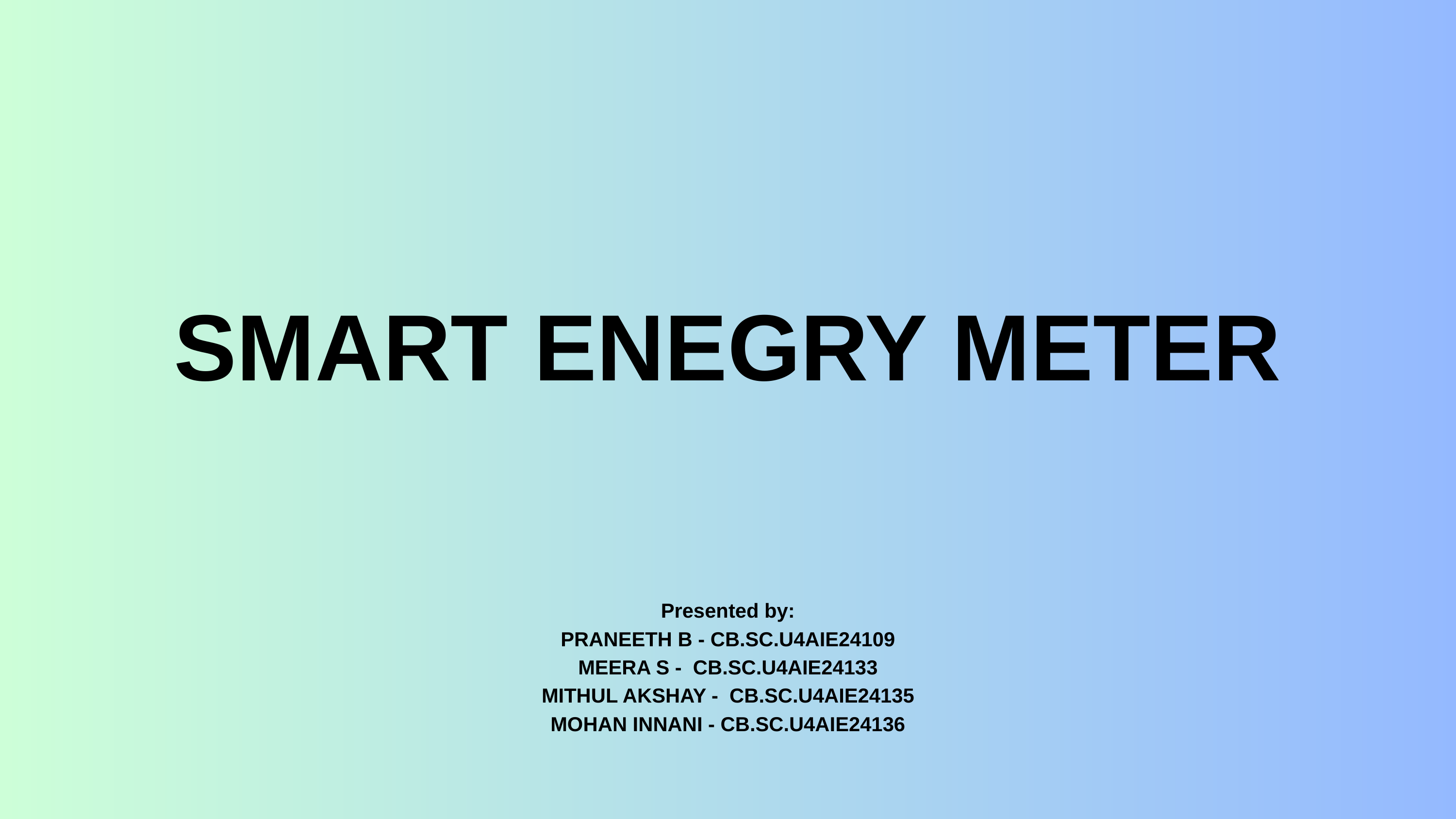

SMART ENEGRY METER
Presented by:
PRANEETH B - CB.SC.U4AIE24109
MEERA S -  CB.SC.U4AIE24133
MITHUL AKSHAY -  CB.SC.U4AIE24135
MOHAN INNANI - CB.SC.U4AIE24136